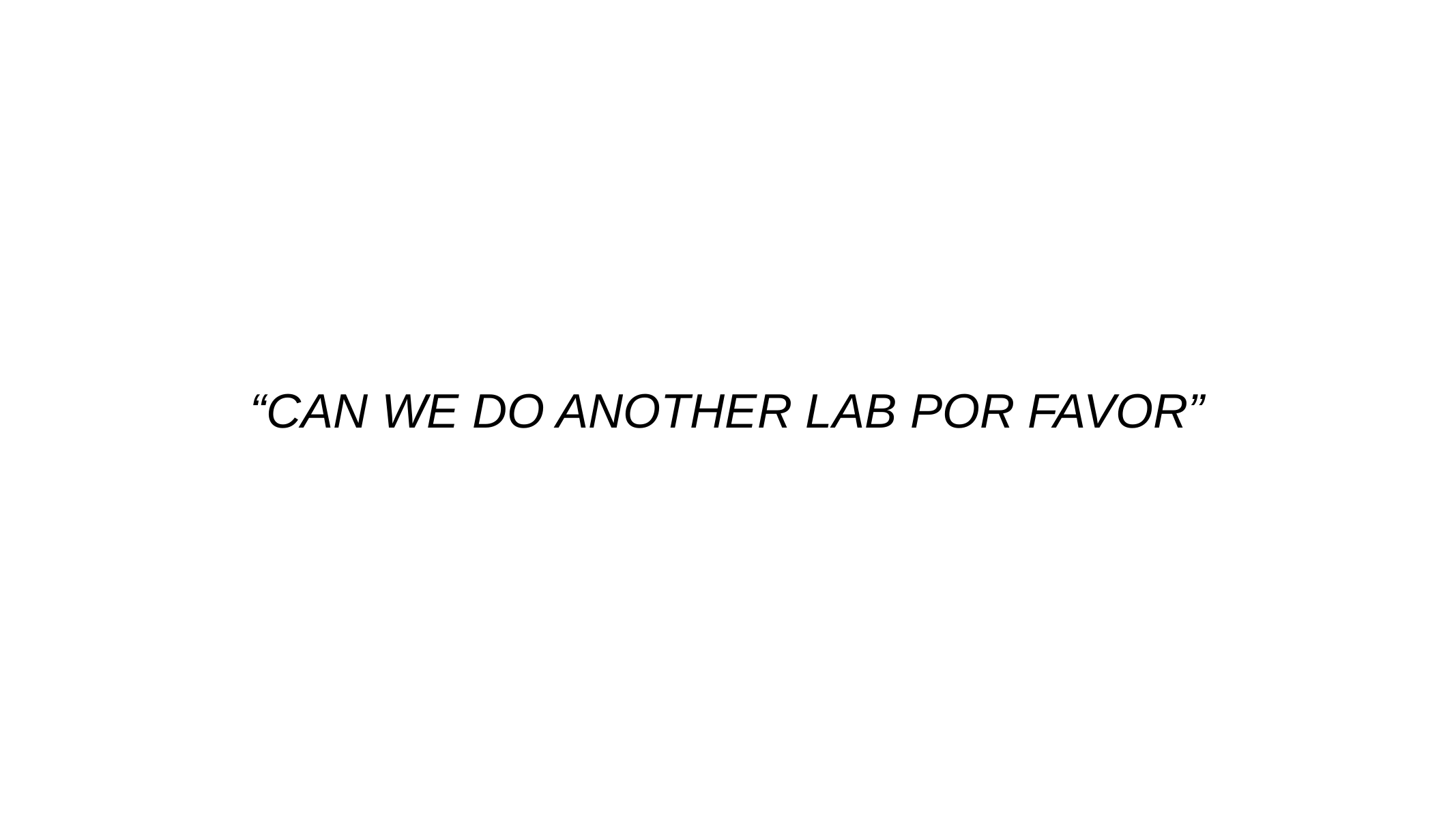

“CAN WE DO ANOTHER LAB POR FAVOR”